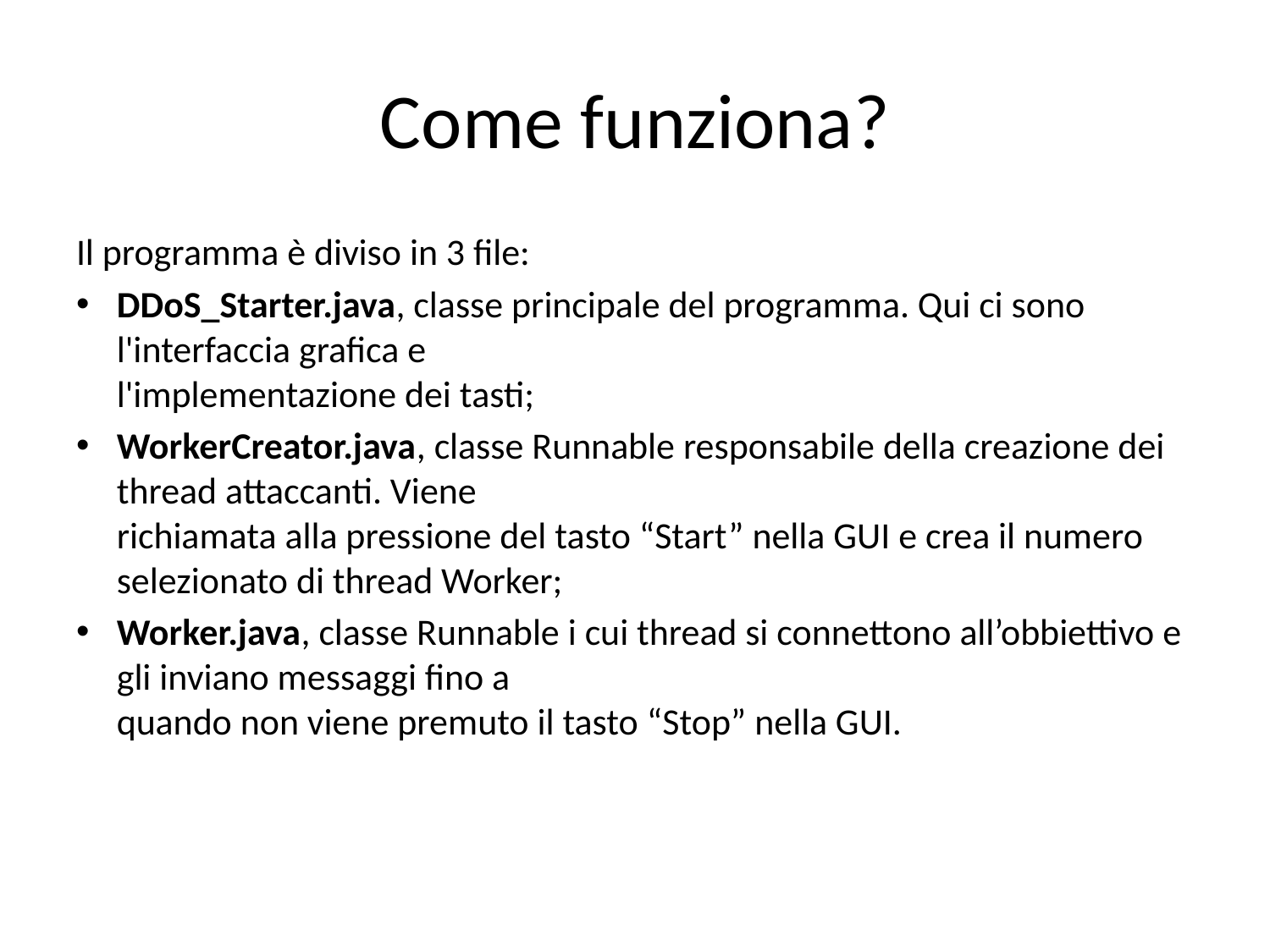

# Come funziona?
Il programma è diviso in 3 file:
DDoS_Starter.java, classe principale del programma. Qui ci sono l'interfaccia grafica e
l'implementazione dei tasti;
WorkerCreator.java, classe Runnable responsabile della creazione dei thread attaccanti. Viene
richiamata alla pressione del tasto “Start” nella GUI e crea il numero selezionato di thread Worker;
Worker.java, classe Runnable i cui thread si connettono all’obbiettivo e gli inviano messaggi fino a
quando non viene premuto il tasto “Stop” nella GUI.